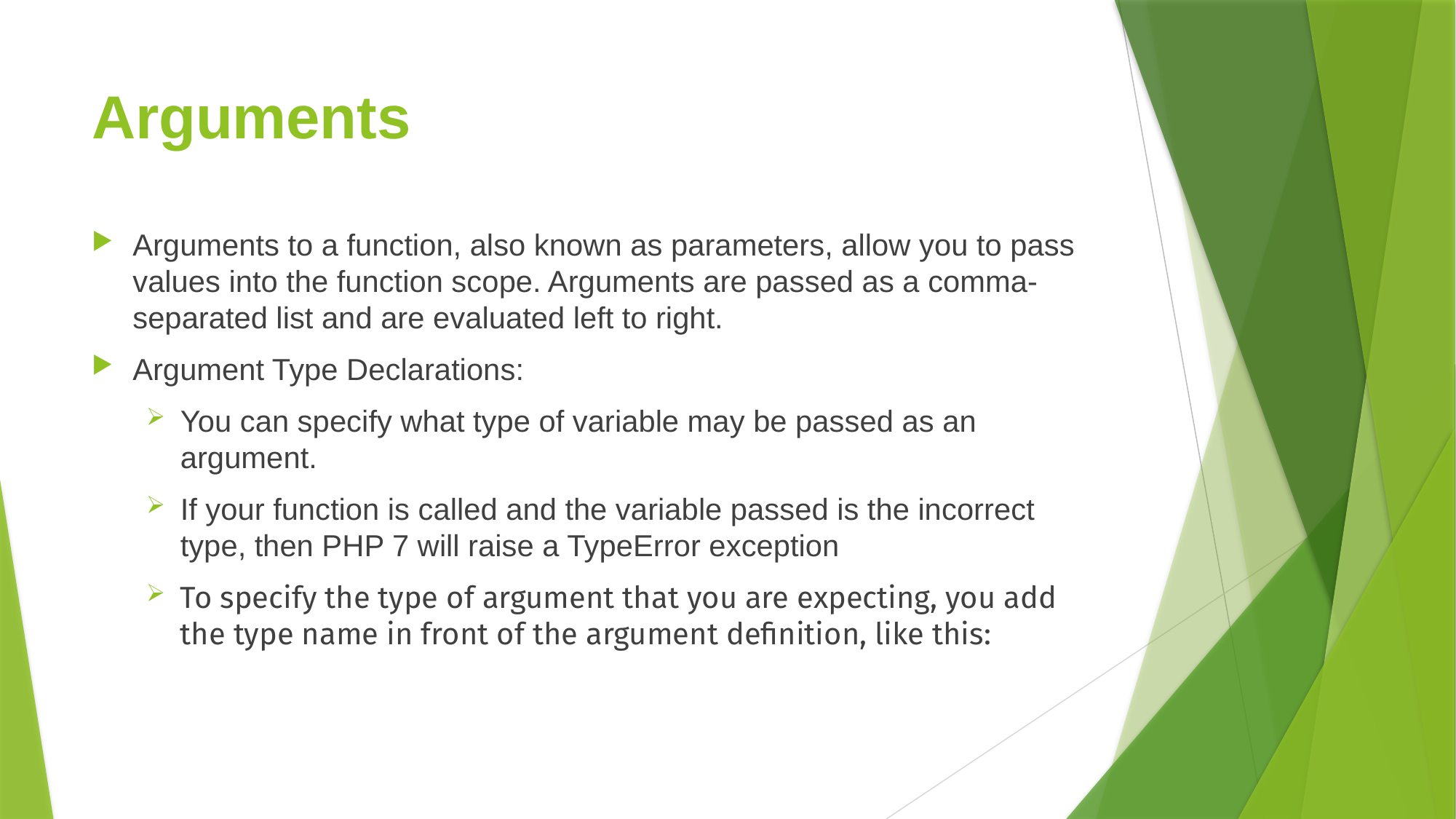

# Arguments
Arguments to a function, also known as parameters, allow you to pass values into the function scope. Arguments are passed as a comma-separated list and are evaluated left to right.
Argument Type Declarations:
You can specify what type of variable may be passed as an argument.
If your function is called and the variable passed is the incorrect type, then PHP 7 will raise a TypeError exception
To specify the type of argument that you are expecting, you add the type name in front of the argument definition, like this: